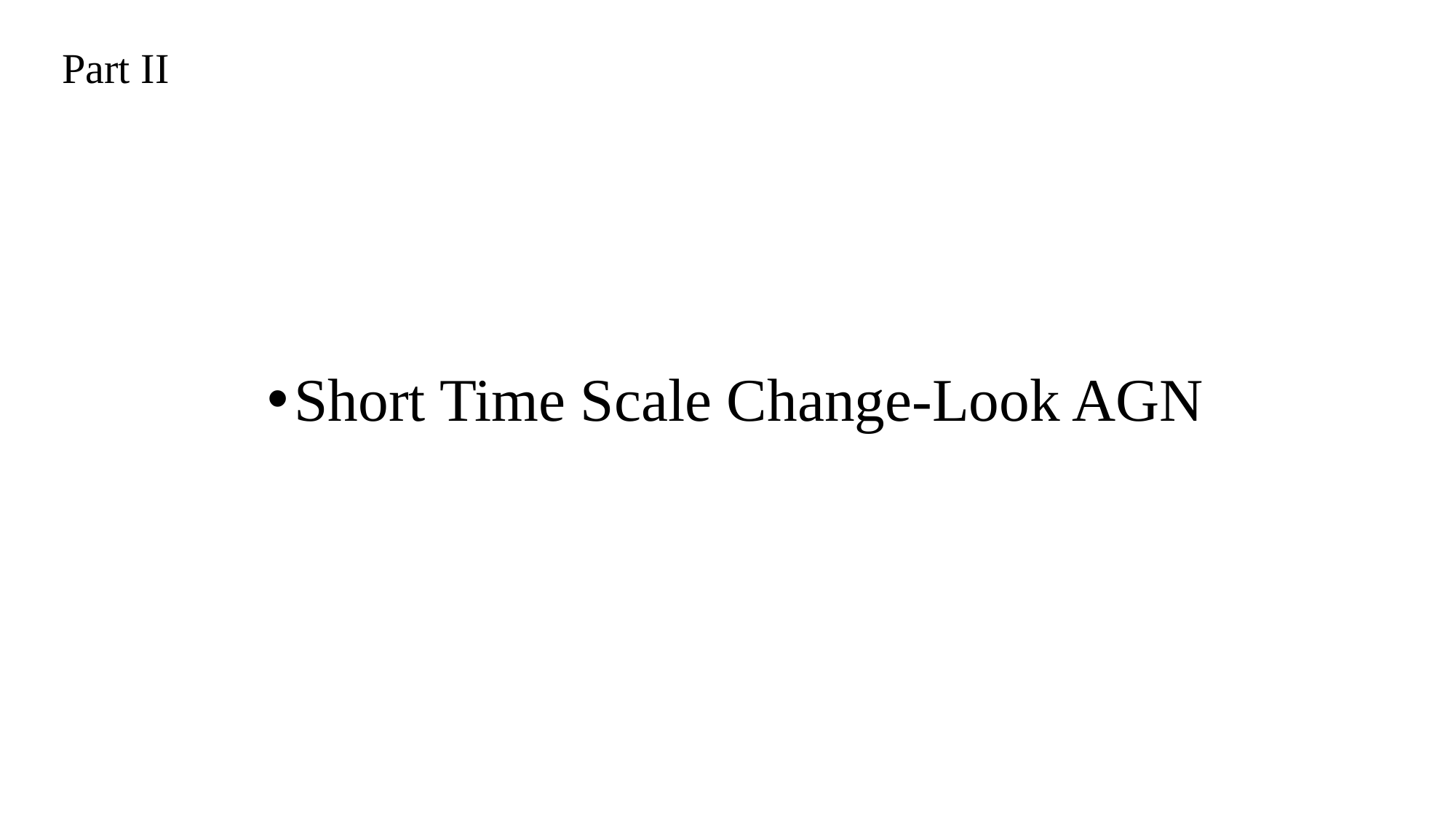

Part II
Short Time Scale Change-Look AGN